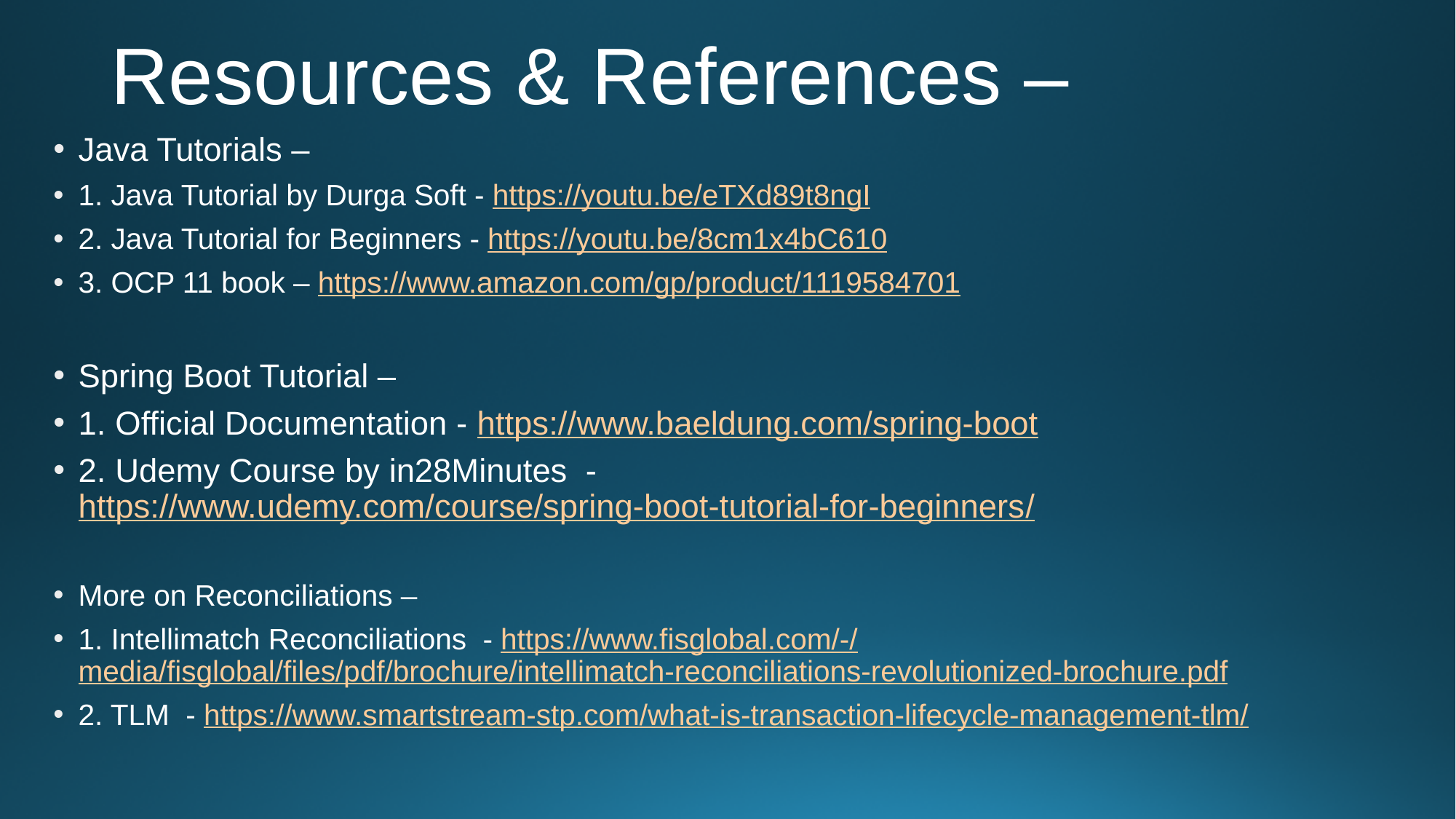

# Resources & References –
Java Tutorials –
1. Java Tutorial by Durga Soft - https://youtu.be/eTXd89t8ngI
2. Java Tutorial for Beginners - https://youtu.be/8cm1x4bC610
3. OCP 11 book – https://www.amazon.com/gp/product/1119584701

Spring Boot Tutorial –
1. Official Documentation - https://www.baeldung.com/spring-boot
2. Udemy Course by in28Minutes  - https://www.udemy.com/course/spring-boot-tutorial-for-beginners/

More on Reconciliations –
1. Intellimatch Reconciliations  - https://www.fisglobal.com/-/media/fisglobal/files/pdf/brochure/intellimatch-reconciliations-revolutionized-brochure.pdf
2. TLM  - https://www.smartstream-stp.com/what-is-transaction-lifecycle-management-tlm/